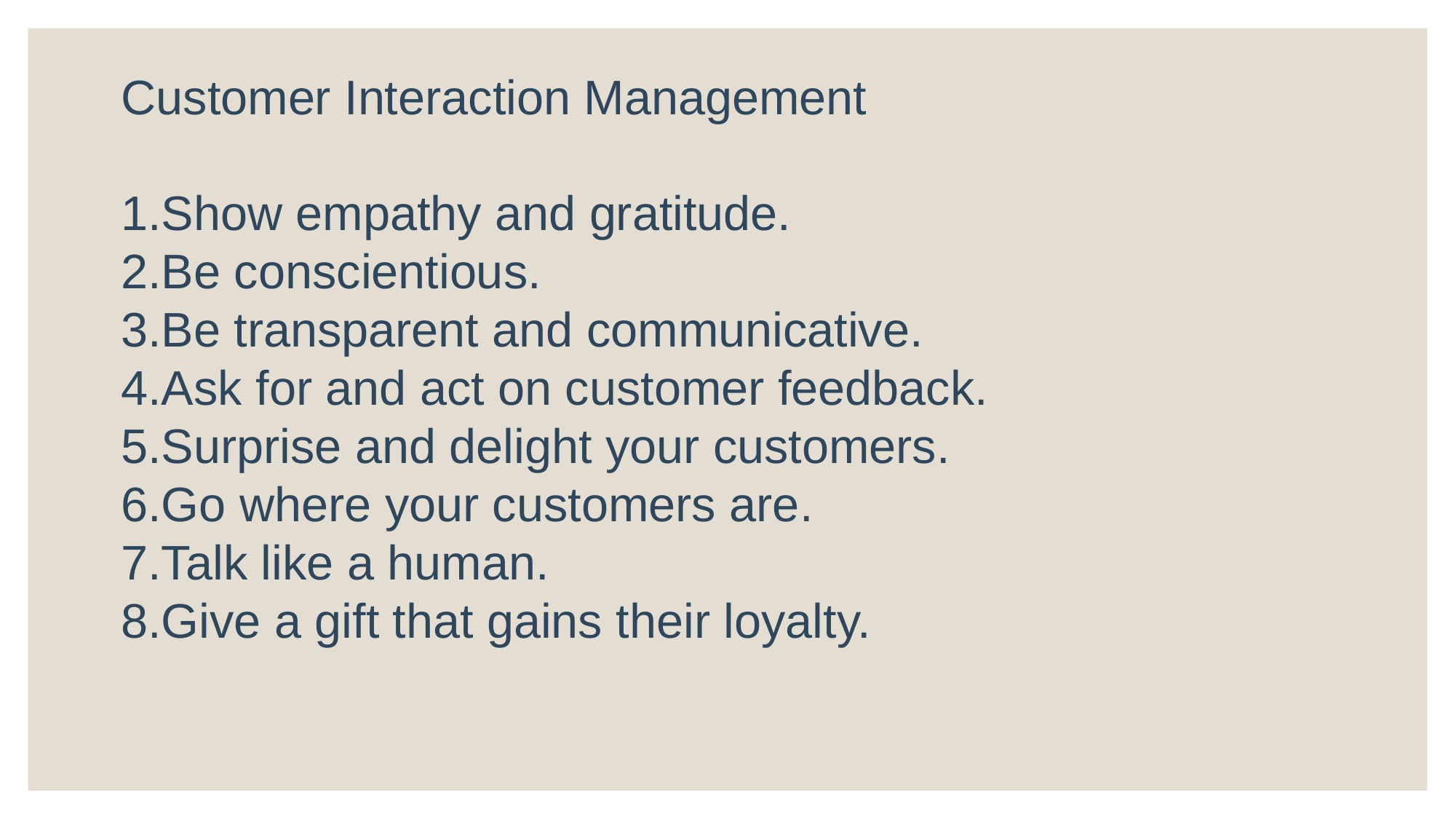

Customer Interaction Management

Show empathy and gratitude.
Be conscientious.
Be transparent and communicative.
Ask for and act on customer feedback.
Surprise and delight your customers.
Go where your customers are.
Talk like a human.
Give a gift that gains their loyalty.